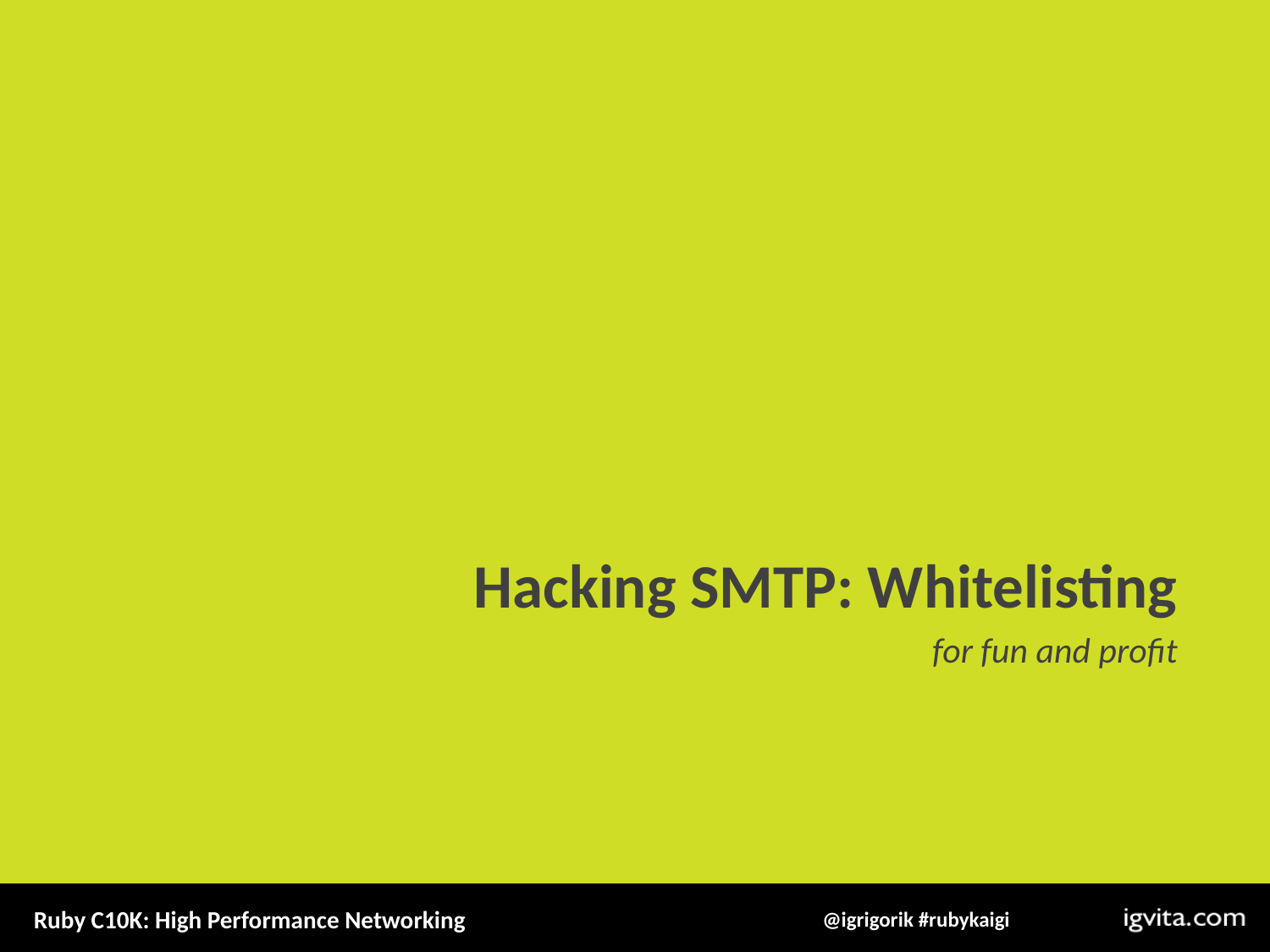

Hacking SMTP: Whitelisting
for fun and profit